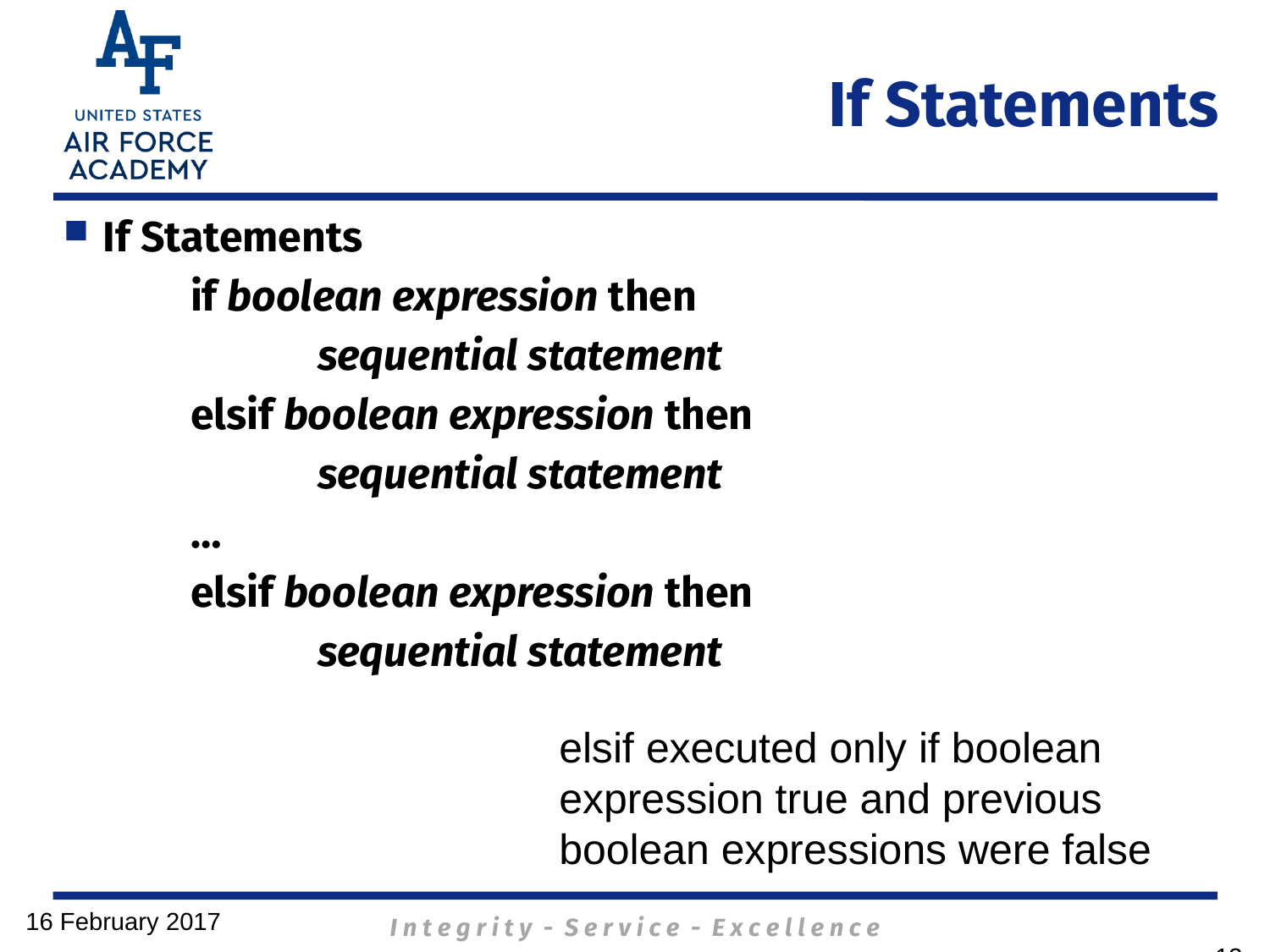

# If Statements
If Statements
	if boolean expression then
		sequential statement
	elsif boolean expression then
		sequential statement
	…
	elsif boolean expression then
		sequential statement
elsif executed only if boolean
expression true and previous
boolean expressions were false

16 February 2017

13